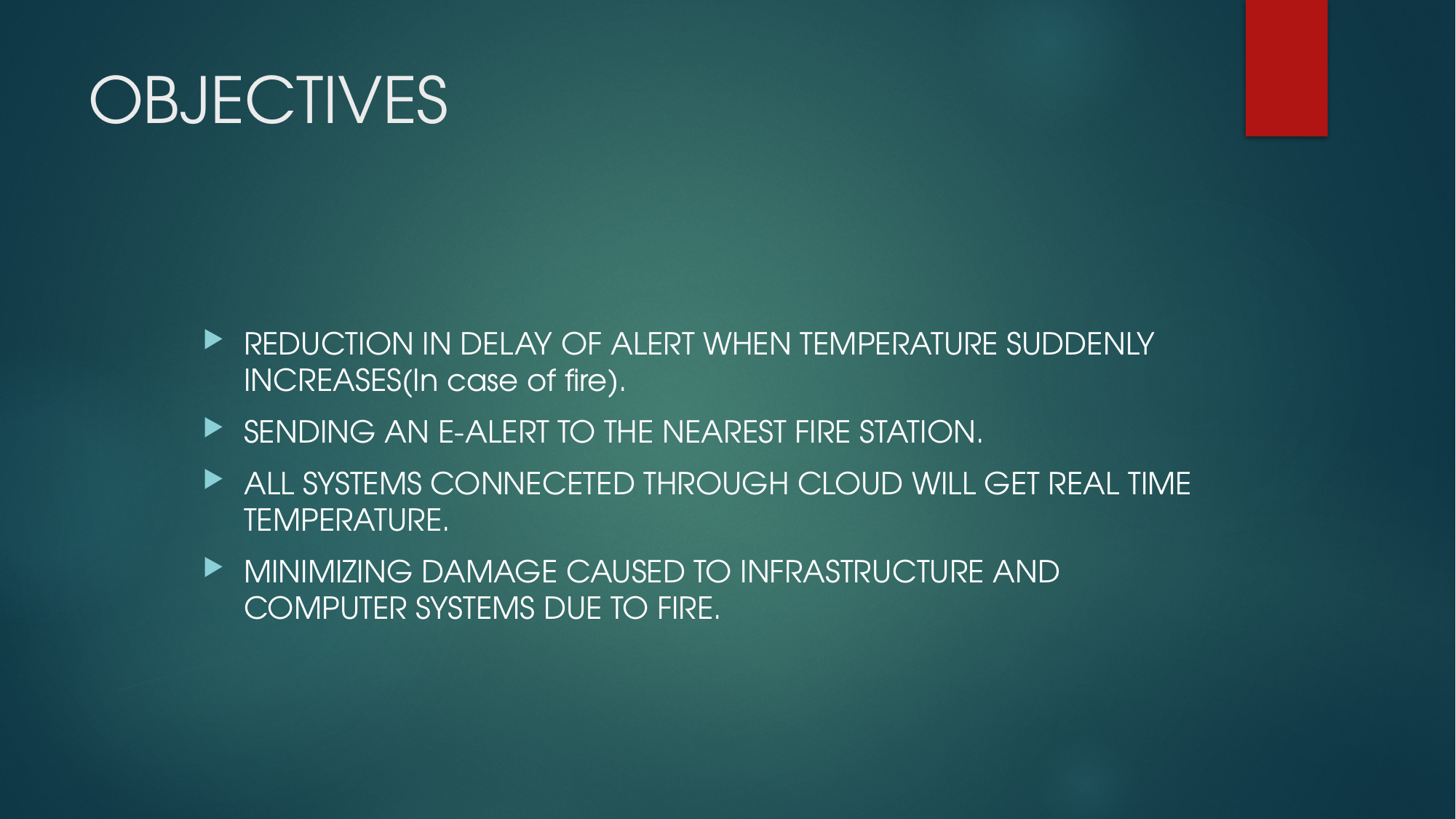

# OBJECTIVES
REDUCTION IN DELAY OF ALERT WHEN TEMPERATURE SUDDENLY INCREASES(In case of fire).
SENDING AN E-ALERT TO THE NEAREST FIRE STATION.
ALL SYSTEMS CONNECETED THROUGH CLOUD WILL GET REAL TIME TEMPERATURE.
MINIMIZING DAMAGE CAUSED TO INFRASTRUCTURE AND COMPUTER SYSTEMS DUE TO FIRE.